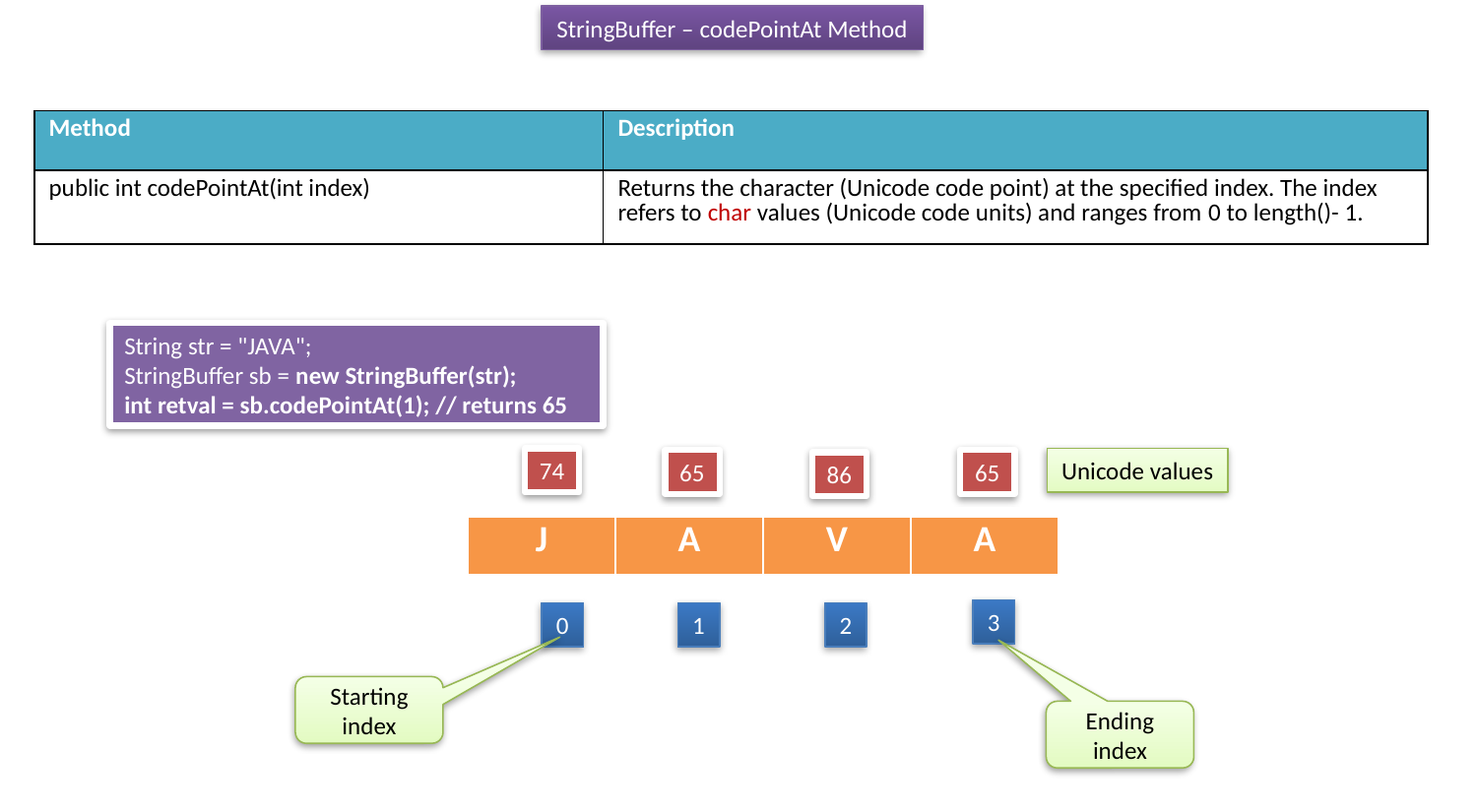

StringBuffer – codePointAt Method
| Method | Description |
| --- | --- |
| public int codePointAt(int index) | Returns the character (Unicode code point) at the specified index. The index refers to char values (Unicode code units) and ranges from 0 to length()- 1. |
String str = "JAVA";
StringBuffer sb = new StringBuffer(str);
int retval = sb.codePointAt(1); // returns 65
Unicode values
74
65
65
86
| J | A | V | A |
| --- | --- | --- | --- |
3
0
1
2
Starting index
Ending index